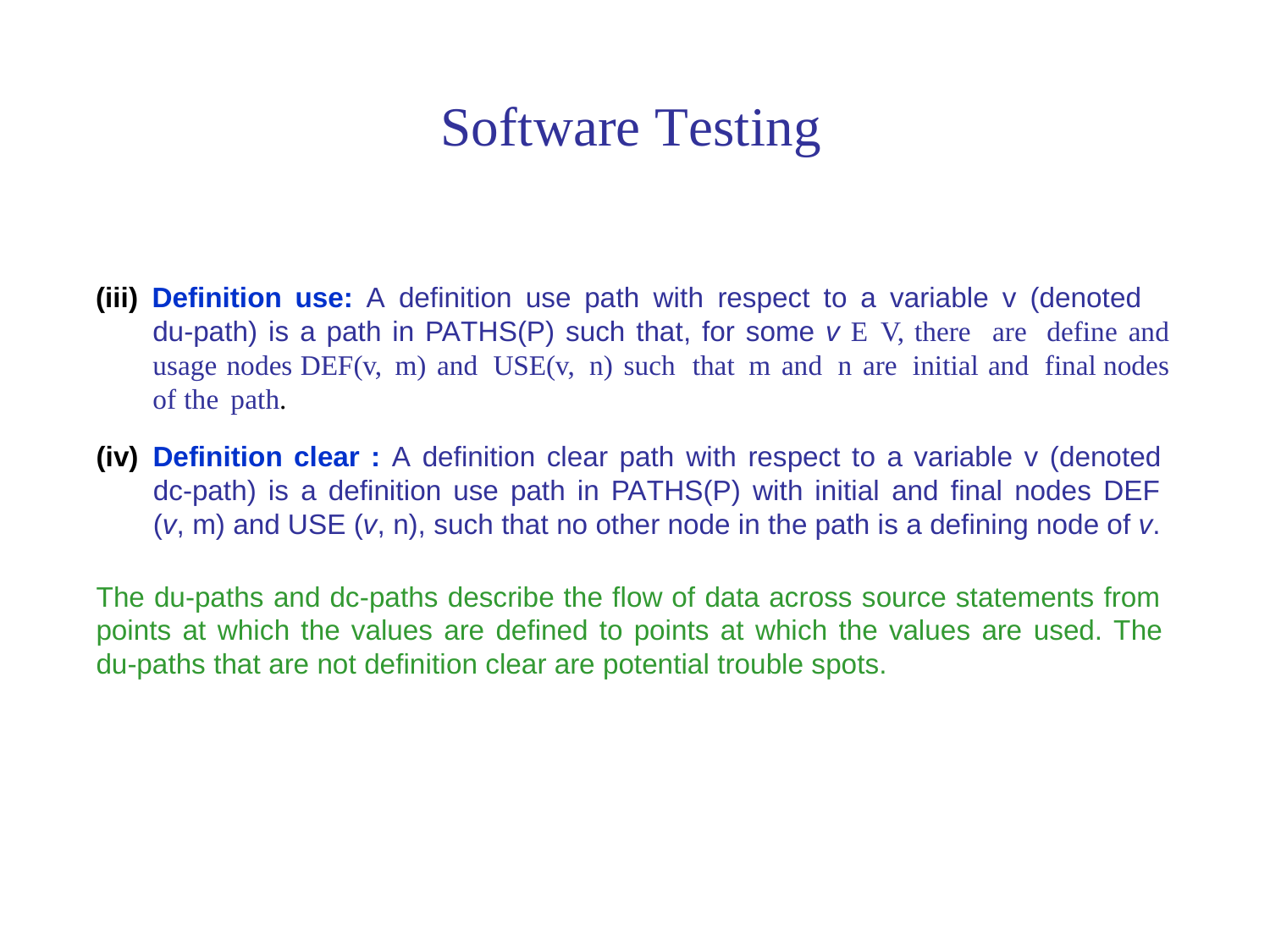

Software Testing
(iii) Definition use: A definition use path with respect to a variable v (denoted
du-path) is a path in PATHS(P) such that, for some v E V, there  are  define and usage nodes DEF(v, m) and  USE(v,  n) such  that  m and  n are  initial and  final nodes of the path.
(iv) Definition clear : A definition clear path with respect to a variable v (denoted
dc-path) is a definition use path in PATHS(P) with initial and final nodes DEF (v, m) and USE (v, n), such that no other node in the path is a defining node of v.
The du-paths and dc-paths describe the flow of data across source statements from
points at which the values are defined to points at which the values are used. The du-paths that are not definition clear are potential trouble spots.